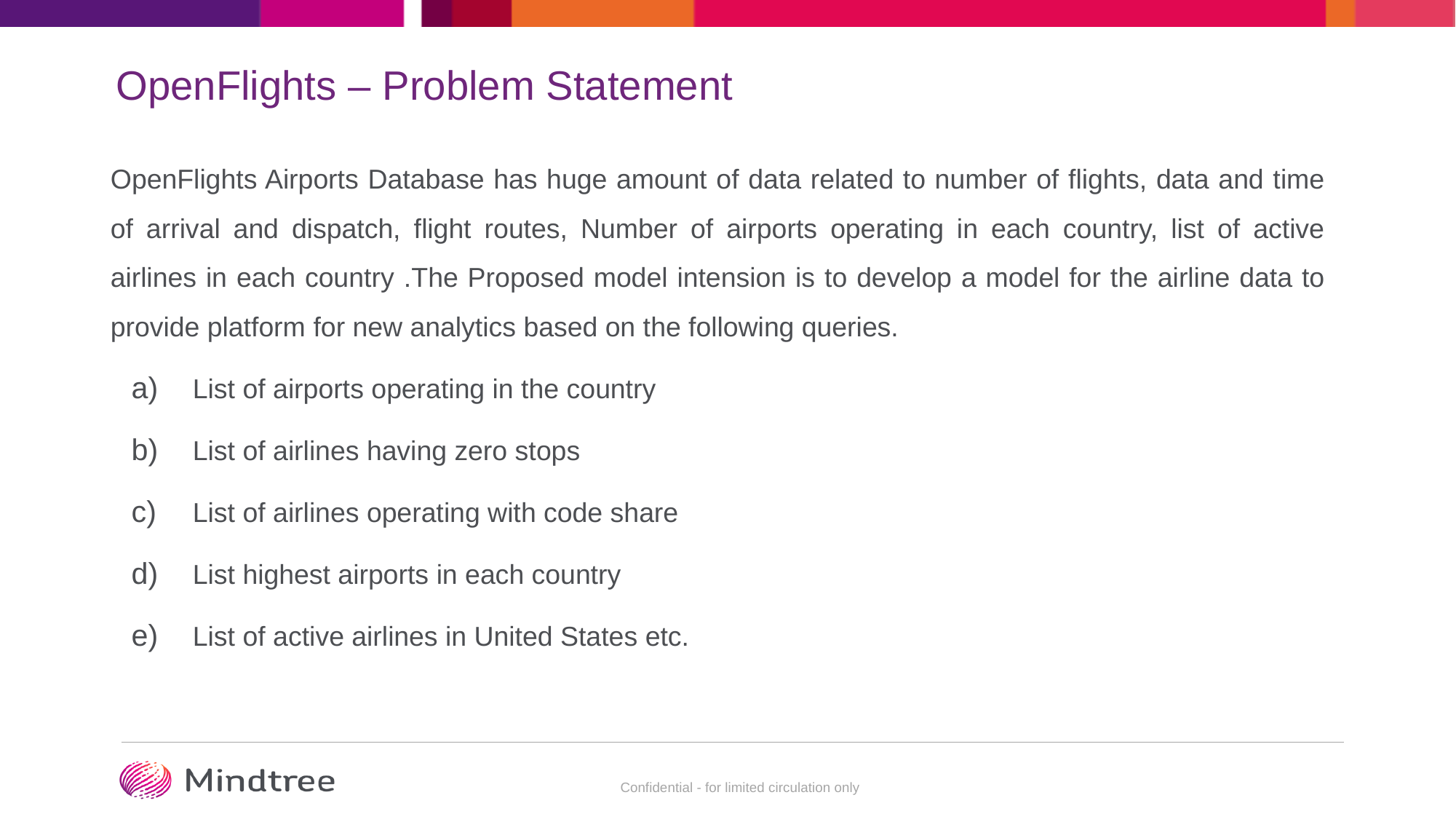

# OpenFlights – Problem Statement
OpenFlights Airports Database has huge amount of data related to number of flights, data and time of arrival and dispatch, flight routes, Number of airports operating in each country, list of active airlines in each country .The Proposed model intension is to develop a model for the airline data to provide platform for new analytics based on the following queries.
List of airports operating in the country
List of airlines having zero stops
List of airlines operating with code share
List highest airports in each country
List of active airlines in United States etc.